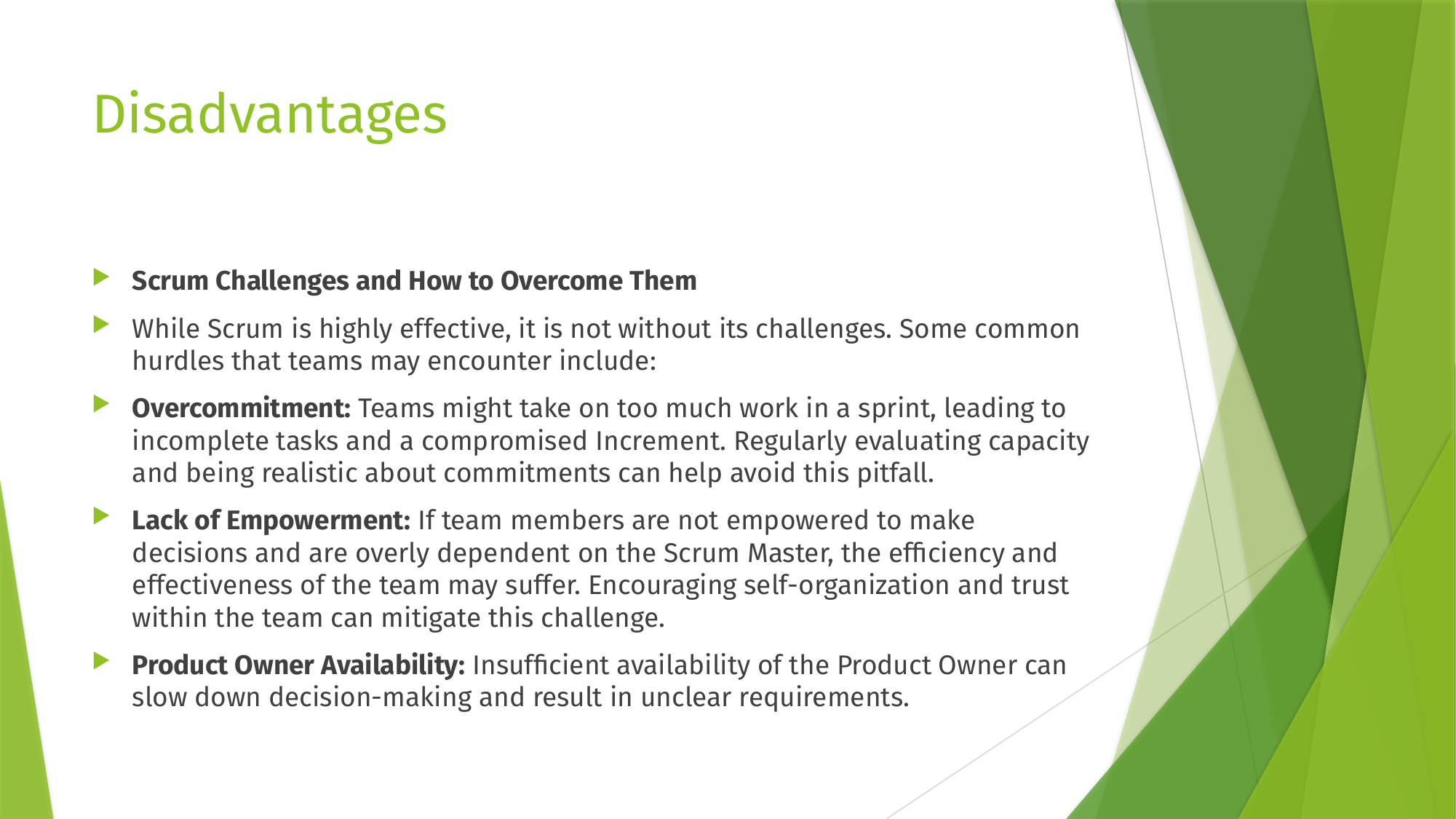

# Disadvantages
Scrum Challenges and How to Overcome Them
While Scrum is highly effective, it is not without its challenges. Some common hurdles that teams may encounter include:
Overcommitment: Teams might take on too much work in a sprint, leading to incomplete tasks and a compromised Increment. Regularly evaluating capacity and being realistic about commitments can help avoid this pitfall.
Lack of Empowerment: If team members are not empowered to make decisions and are overly dependent on the Scrum Master, the efficiency and effectiveness of the team may suffer. Encouraging self-organization and trust within the team can mitigate this challenge.
Product Owner Availability: Insufficient availability of the Product Owner can slow down decision-making and result in unclear requirements.